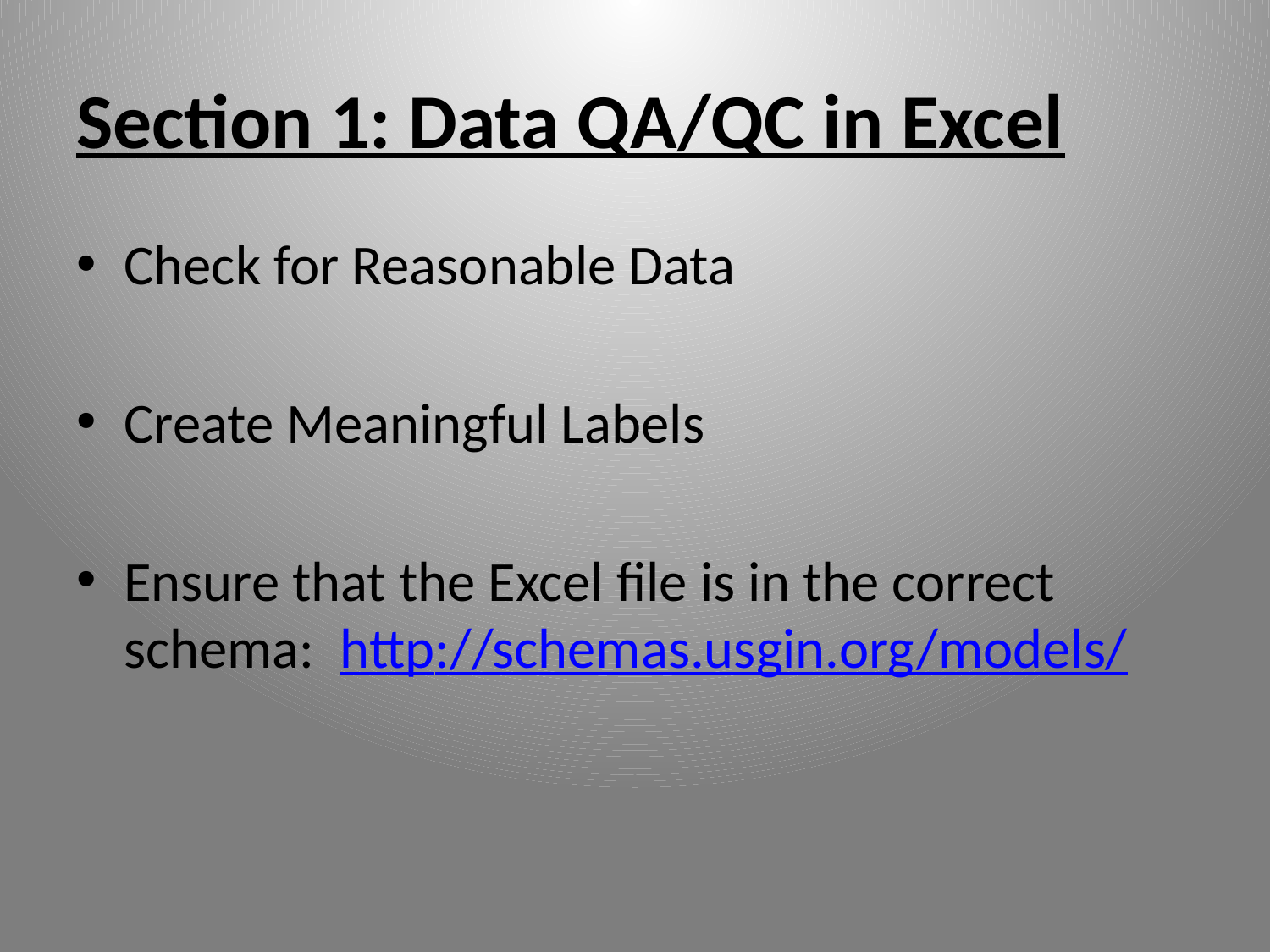

# Section 1: Data QA/QC in Excel
Check for Reasonable Data

Create Meaningful Labels

Ensure that the Excel file is in the correct schema:  http://schemas.usgin.org/models/